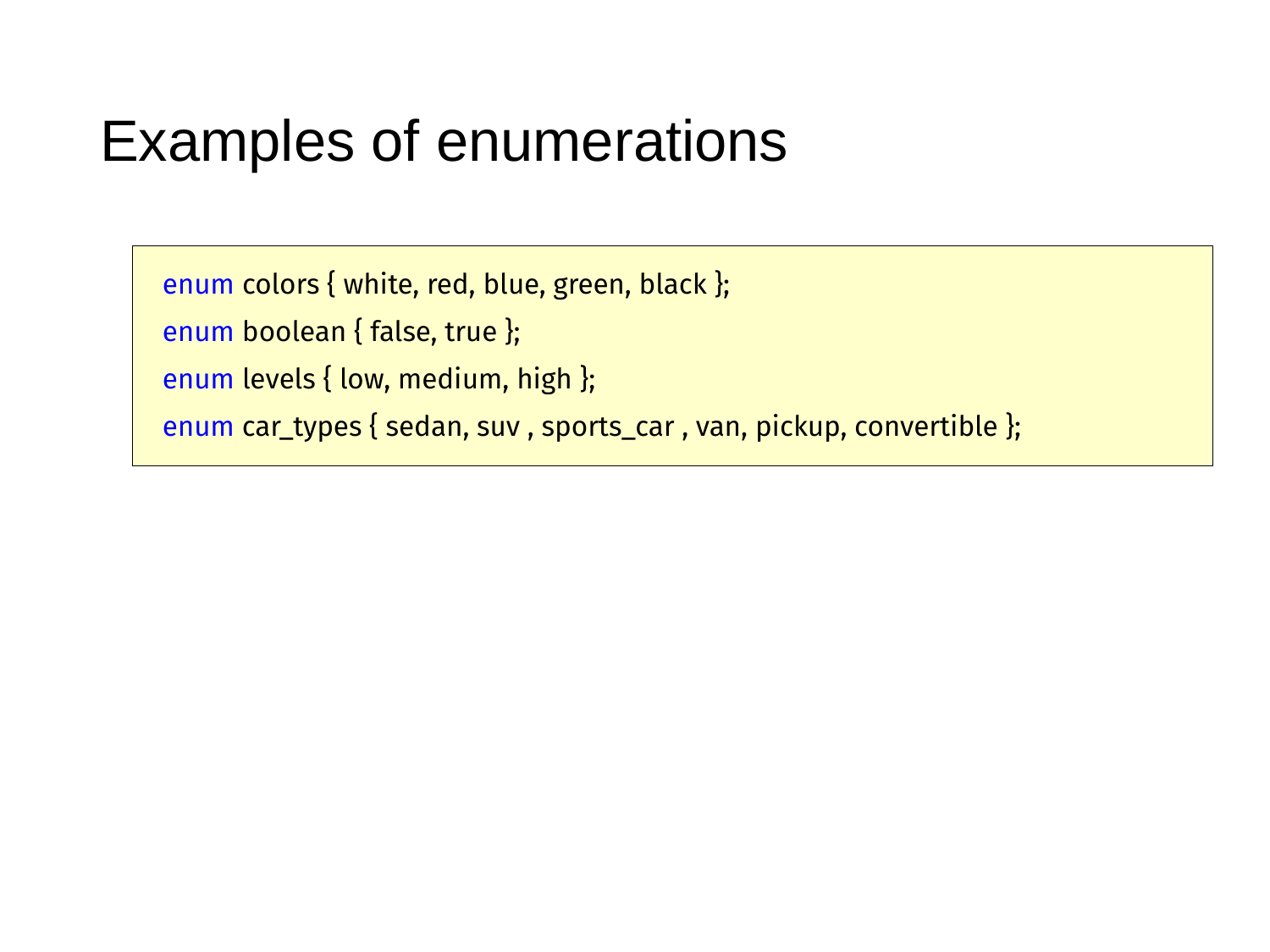

# Examples of enumerations
enum colors { white, red, blue, green, black };
enum boolean { false, true };
enum levels { low, medium, high };
enum car_types { sedan, suv , sports_car , van, pickup, convertible };